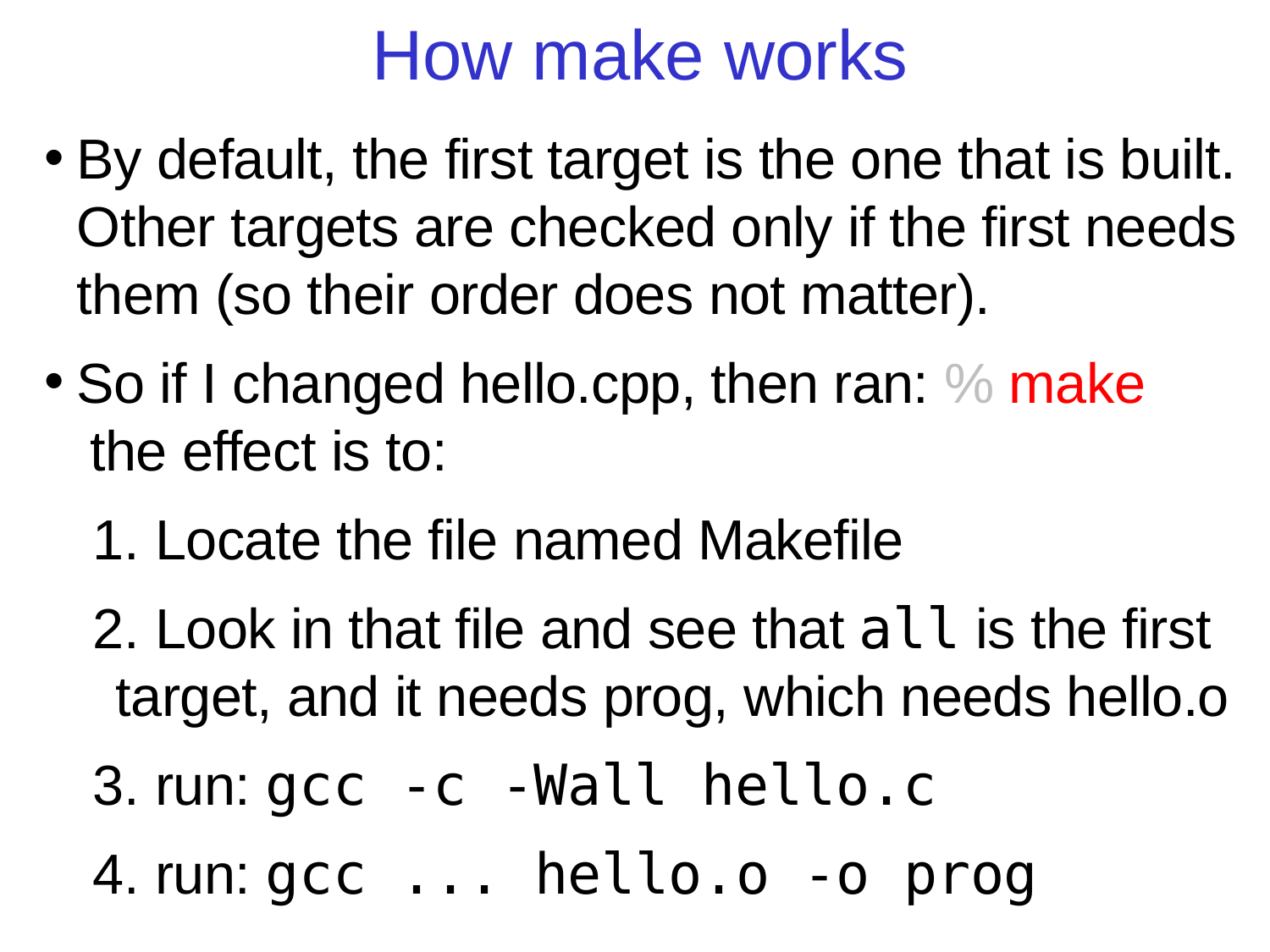

# How make works
By default, the first target is the one that is built. Other targets are checked only if the first needs them (so their order does not matter).
So if I changed hello.cpp, then ran: % make
   the effect is to:
 Locate the file named Makefile
 Look in that file and see that all is the first target, and it needs prog, which needs hello.o
 run: gcc -c -Wall hello.c
 run: gcc ... hello.o -o prog